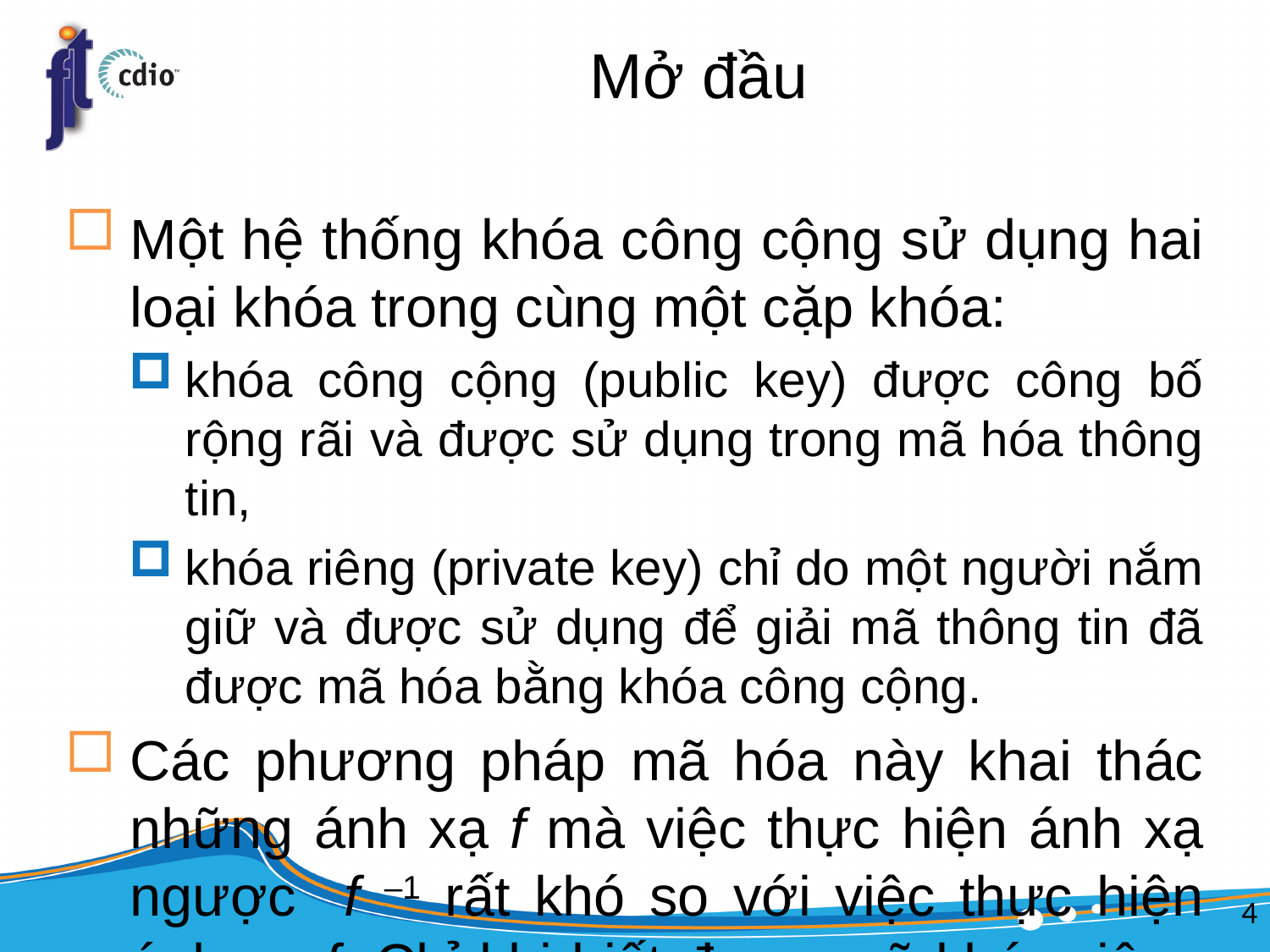

# Mở đầu
Một hệ thống khóa công cộng sử dụng hai loại khóa trong cùng một cặp khóa:
khóa công cộng (public key) được công bố rộng rãi và được sử dụng trong mã hóa thông tin,
khóa riêng (private key) chỉ do một người nắm giữ và được sử dụng để giải mã thông tin đã được mã hóa bằng khóa công cộng.
Các phương pháp mã hóa này khai thác những ánh xạ f mà việc thực hiện ánh xạ ngược  f –1 rất khó so với việc thực hiện ánh xạ f. Chỉ khi biết được mã khóa riêng thì mới có thể thực hiện được ánh xạ ngược f –1 .
4